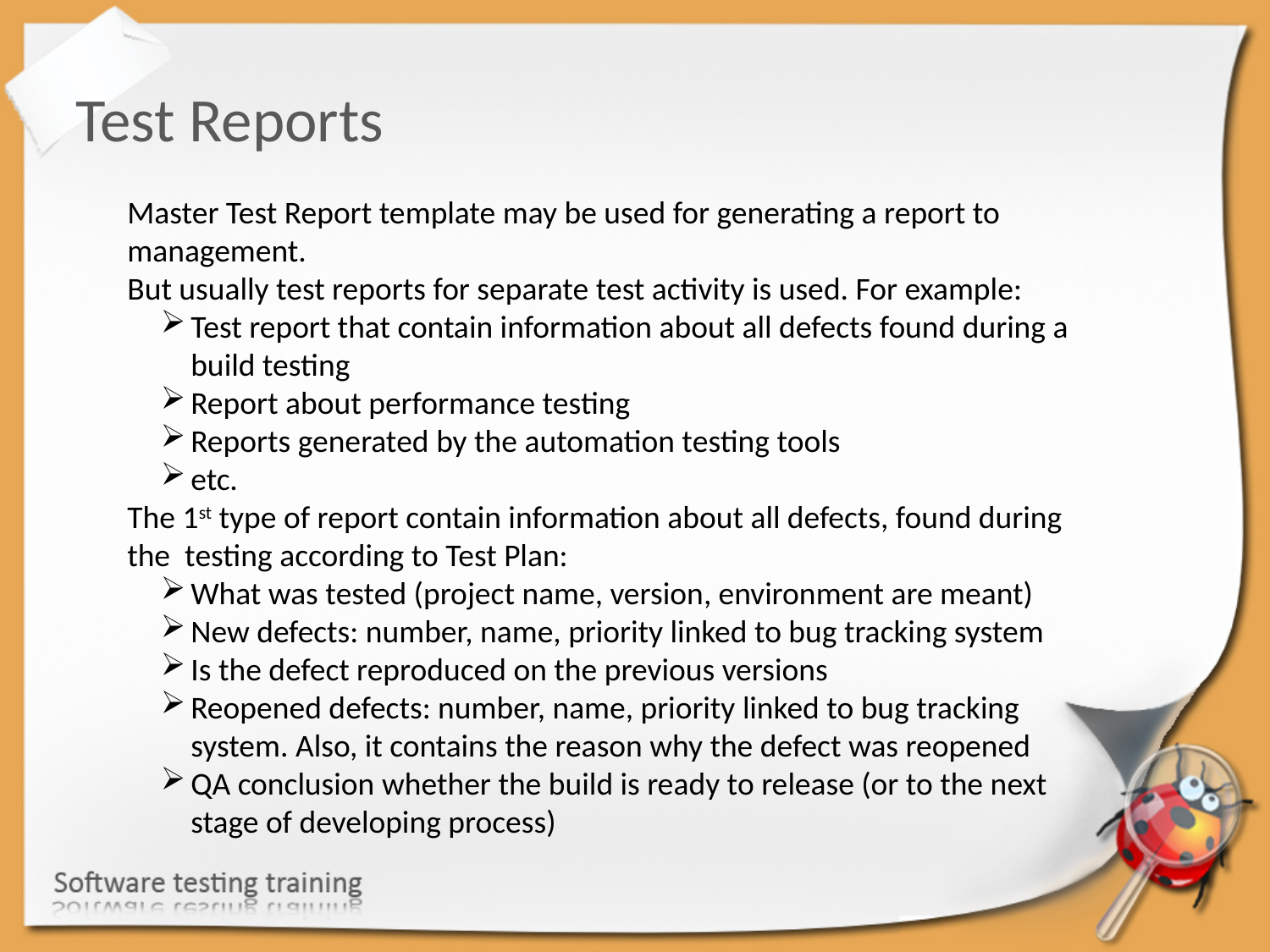

Test Reports
Master Test Report template may be used for generating a report to management.
But usually test reports for separate test activity is used. For example:
Test report that contain information about all defects found during a build testing
Report about performance testing
Reports generated by the automation testing tools
etc.
The 1st type of report contain information about all defects, found during the  testing according to Test Plan:
What was tested (project name, version, environment are meant)
New defects: number, name, priority linked to bug tracking system
Is the defect reproduced on the previous versions
Reopened defects: number, name, priority linked to bug tracking system. Also, it contains the reason why the defect was reopened
QA conclusion whether the build is ready to release (or to the next stage of developing process)